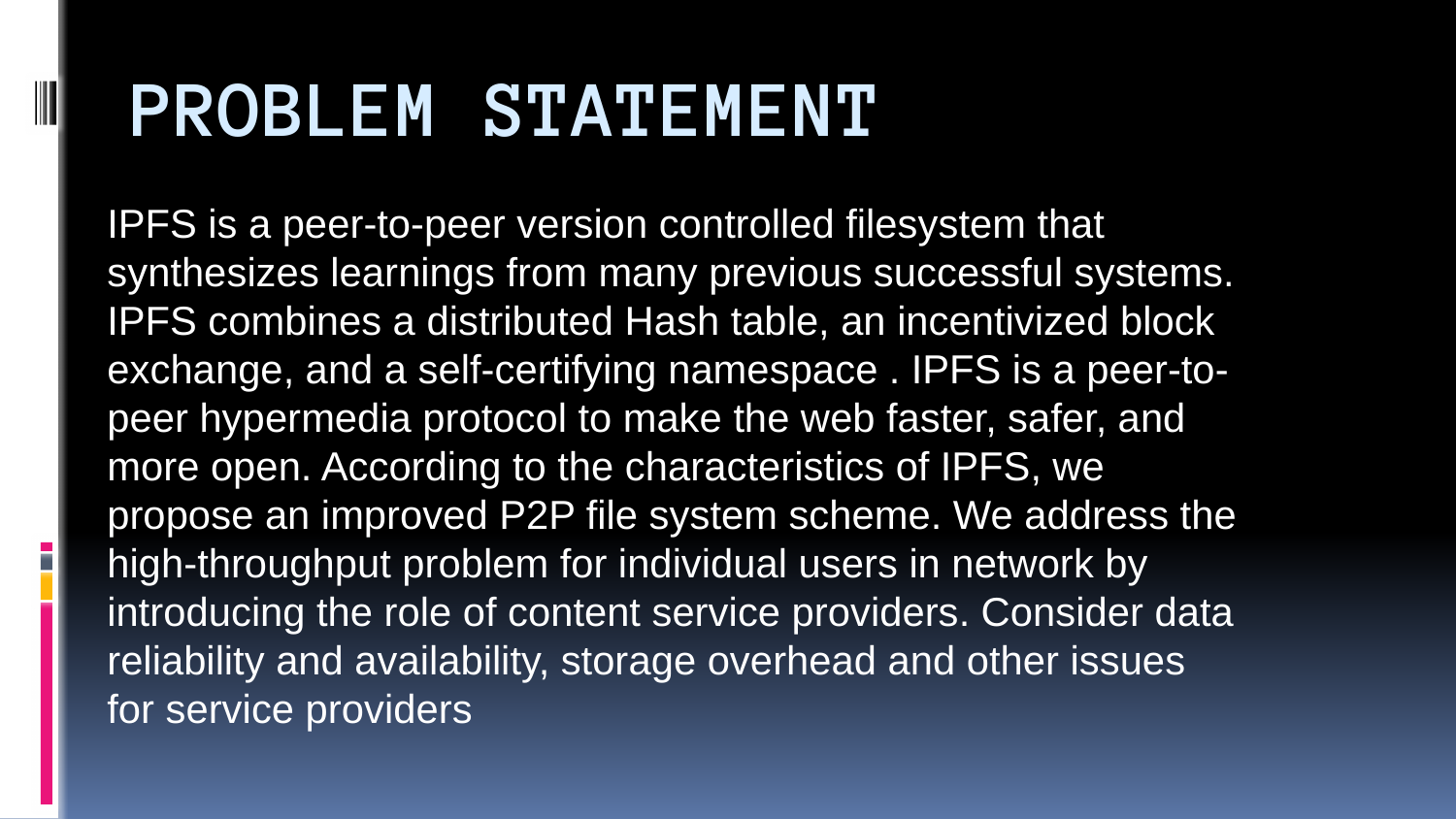

# Problem Statement
IPFS is a peer-to-peer version controlled filesystem that synthesizes learnings from many previous successful systems. IPFS combines a distributed Hash table, an incentivized block exchange, and a self-certifying namespace . IPFS is a peer-to-peer hypermedia protocol to make the web faster, safer, and more open. According to the characteristics of IPFS, we propose an improved P2P file system scheme. We address the high-throughput problem for individual users in network by introducing the role of content service providers. Consider data reliability and availability, storage overhead and other issues for service providers